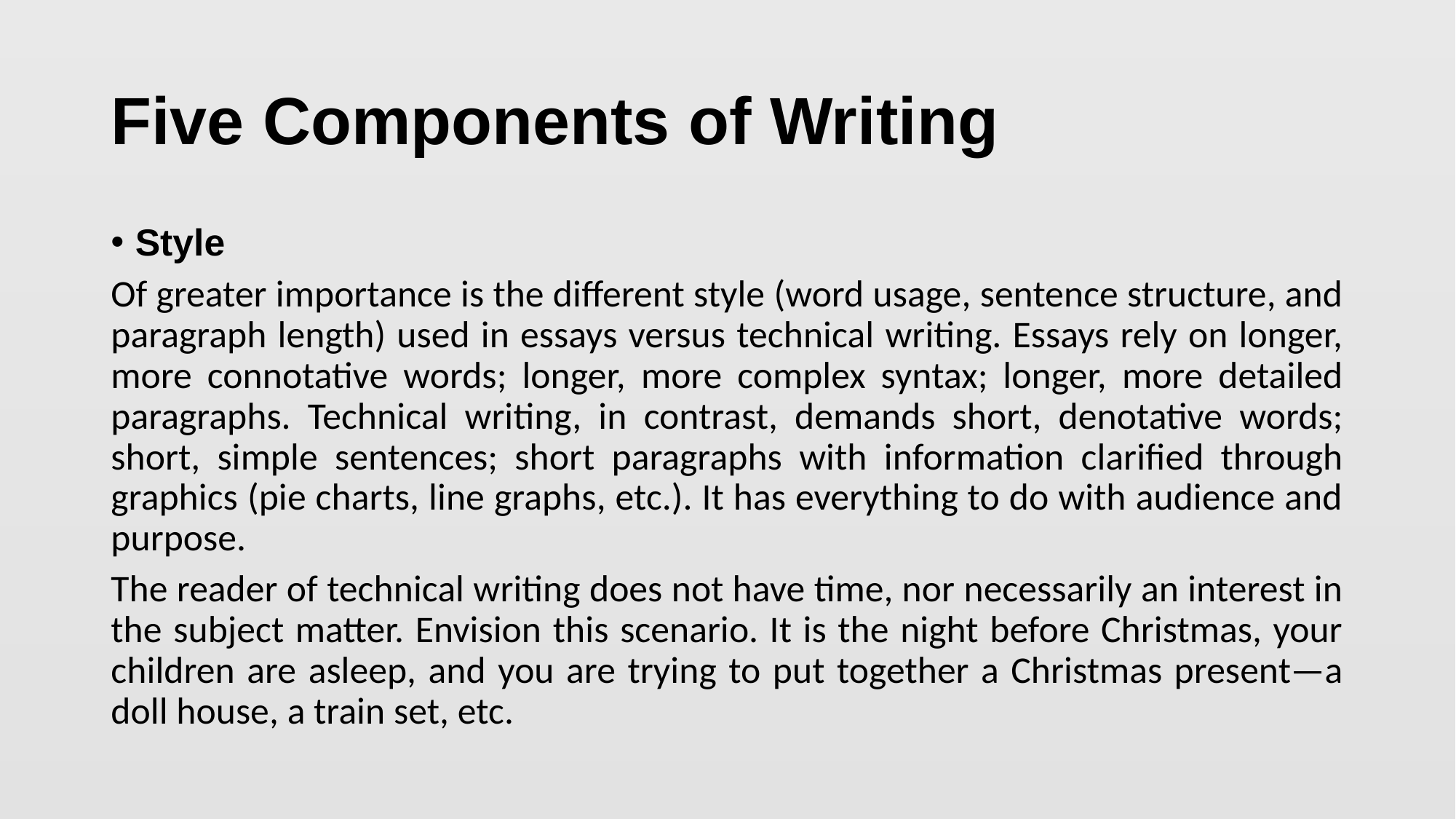

# Five Components of Writing
Style
Of greater importance is the different style (word usage, sentence structure, and paragraph length) used in essays versus technical writing. Essays rely on longer, more connotative words; longer, more complex syntax; longer, more detailed paragraphs. Technical writing, in contrast, demands short, denotative words; short, simple sentences; short paragraphs with information clarified through graphics (pie charts, line graphs, etc.). It has everything to do with audience and purpose.
The reader of technical writing does not have time, nor necessarily an interest in the subject matter. Envision this scenario. It is the night before Christmas, your children are asleep, and you are trying to put together a Christmas present—a doll house, a train set, etc.